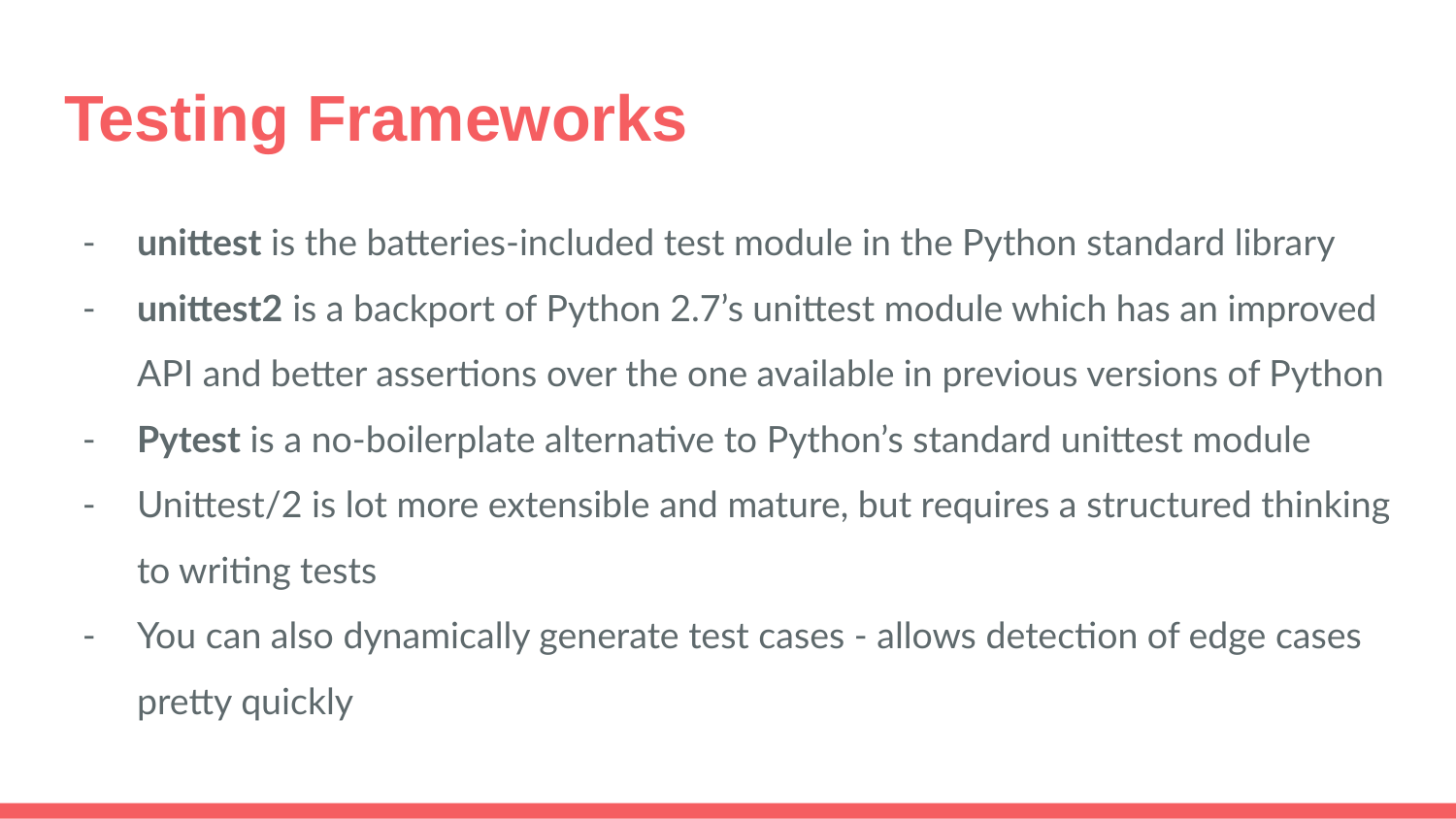

# Testing Frameworks
unittest is the batteries-included test module in the Python standard library
unittest2 is a backport of Python 2.7’s unittest module which has an improved API and better assertions over the one available in previous versions of Python
Pytest is a no-boilerplate alternative to Python’s standard unittest module
Unittest/2 is lot more extensible and mature, but requires a structured thinking to writing tests
You can also dynamically generate test cases - allows detection of edge cases pretty quickly